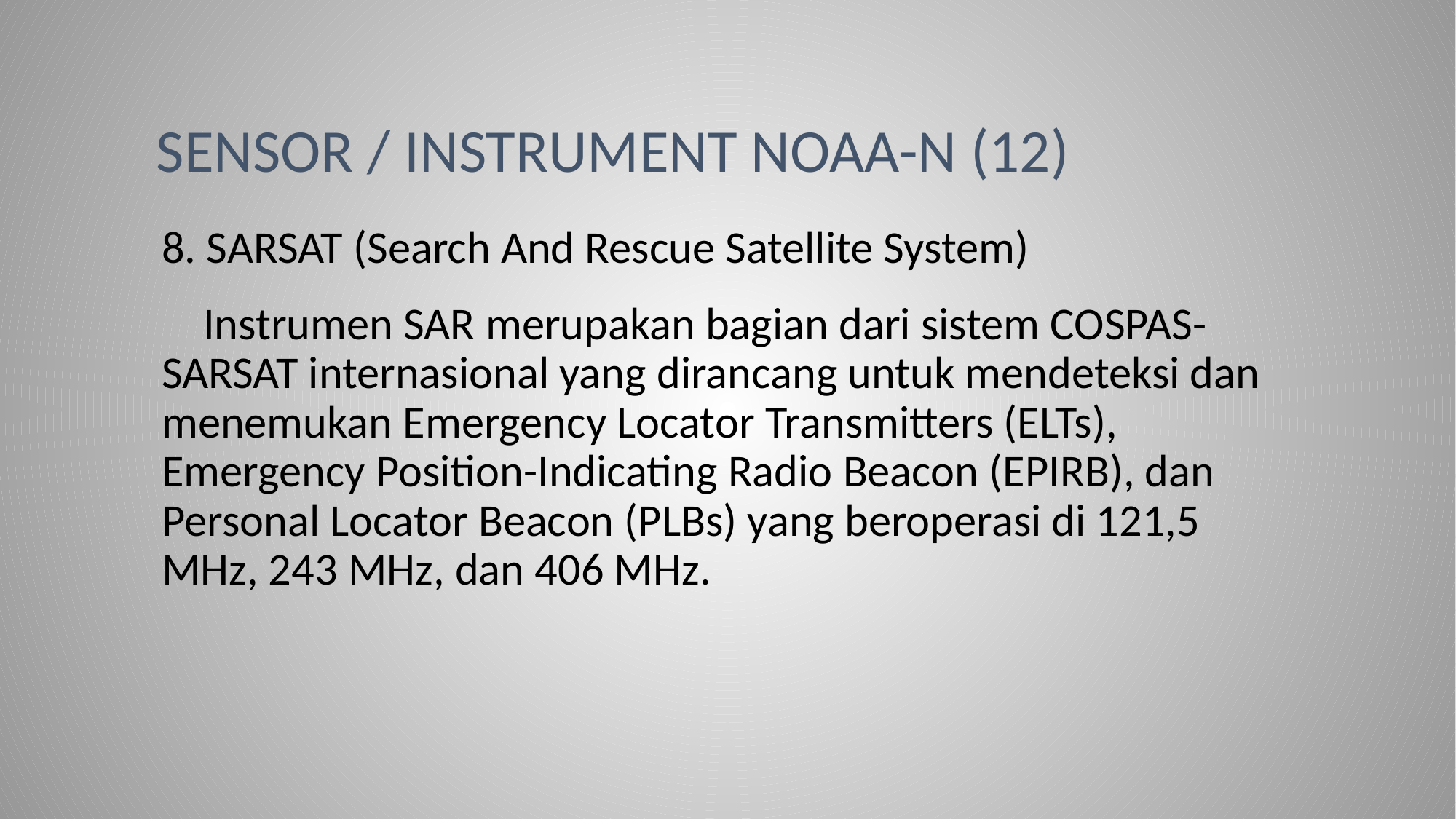

# Sensor / instrument noaa-n (12)
8. SARSAT (Search And Rescue Satellite System)
    Instrumen SAR merupakan bagian dari sistem COSPAS-SARSAT internasional yang dirancang untuk mendeteksi dan menemukan Emergency Locator Transmitters (ELTs), Emergency Position-Indicating Radio Beacon (EPIRB), dan Personal Locator Beacon (PLBs) yang beroperasi di 121,5 MHz, 243 MHz, dan 406 MHz.